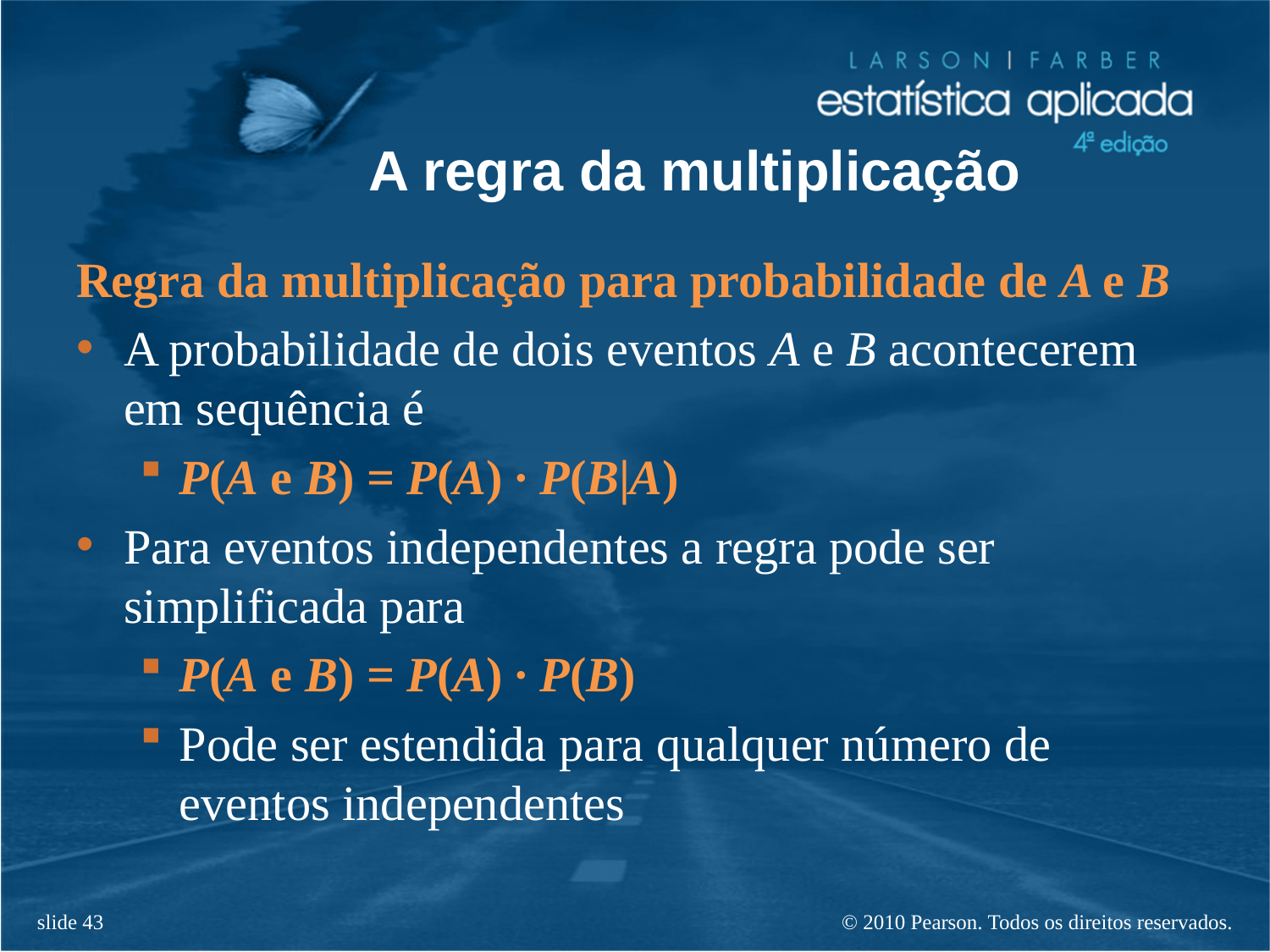

# A regra da multiplicação
Regra da multiplicação para probabilidade de A e B
A probabilidade de dois eventos A e B acontecerem em sequência é
P(A e B) = P(A) ∙ P(B|A)
Para eventos independentes a regra pode ser simplificada para
P(A e B) = P(A) ∙ P(B)
Pode ser estendida para qualquer número de eventos independentes